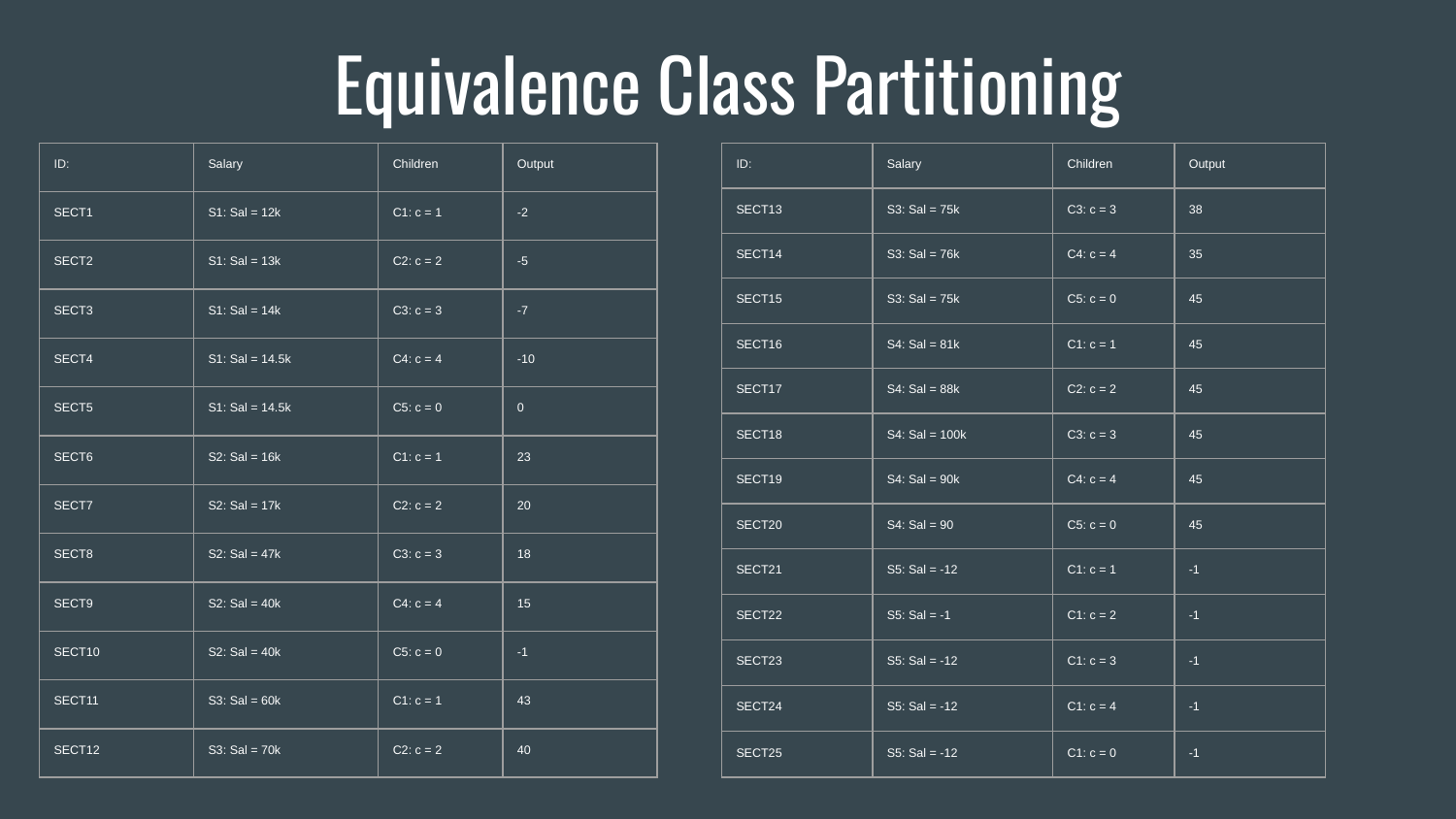

# Equivalence Class Partitioning
| ID: | Salary | Children | Output |
| --- | --- | --- | --- |
| SECT13 | S3: Sal = 75k | C3: c = 3 | 38 |
| SECT14 | S3: Sal = 76k | C4: c = 4 | 35 |
| SECT15 | S3: Sal = 75k | C5: c = 0 | 45 |
| SECT16 | S4: Sal = 81k | C1: c = 1 | 45 |
| SECT17 | S4: Sal = 88k | C2: c = 2 | 45 |
| SECT18 | S4: Sal = 100k | C3: c = 3 | 45 |
| SECT19 | S4: Sal = 90k | C4: c = 4 | 45 |
| SECT20 | S4: Sal = 90 | C5: c = 0 | 45 |
| SECT21 | S5: Sal = -12 | C1: c = 1 | -1 |
| SECT22 | S5: Sal = -1 | C1: c = 2 | -1 |
| SECT23 | S5: Sal = -12 | C1: c = 3 | -1 |
| SECT24 | S5: Sal = -12 | C1: c = 4 | -1 |
| SECT25 | S5: Sal = -12 | C1: c = 0 | -1 |
| ID: | Salary | Children | Output |
| --- | --- | --- | --- |
| SECT1 | S1: Sal = 12k | C1: c = 1 | -2 |
| SECT2 | S1: Sal = 13k | C2: c = 2 | -5 |
| SECT3 | S1: Sal = 14k | C3: c = 3 | -7 |
| SECT4 | S1: Sal = 14.5k | C4: c = 4 | -10 |
| SECT5 | S1: Sal = 14.5k | C5: c = 0 | 0 |
| SECT6 | S2: Sal = 16k | C1: c = 1 | 23 |
| SECT7 | S2: Sal = 17k | C2: c = 2 | 20 |
| SECT8 | S2: Sal = 47k | C3: c = 3 | 18 |
| SECT9 | S2: Sal = 40k | C4: c = 4 | 15 |
| SECT10 | S2: Sal = 40k | C5: c = 0 | -1 |
| SECT11 | S3: Sal = 60k | C1: c = 1 | 43 |
| SECT12 | S3: Sal = 70k | C2: c = 2 | 40 |